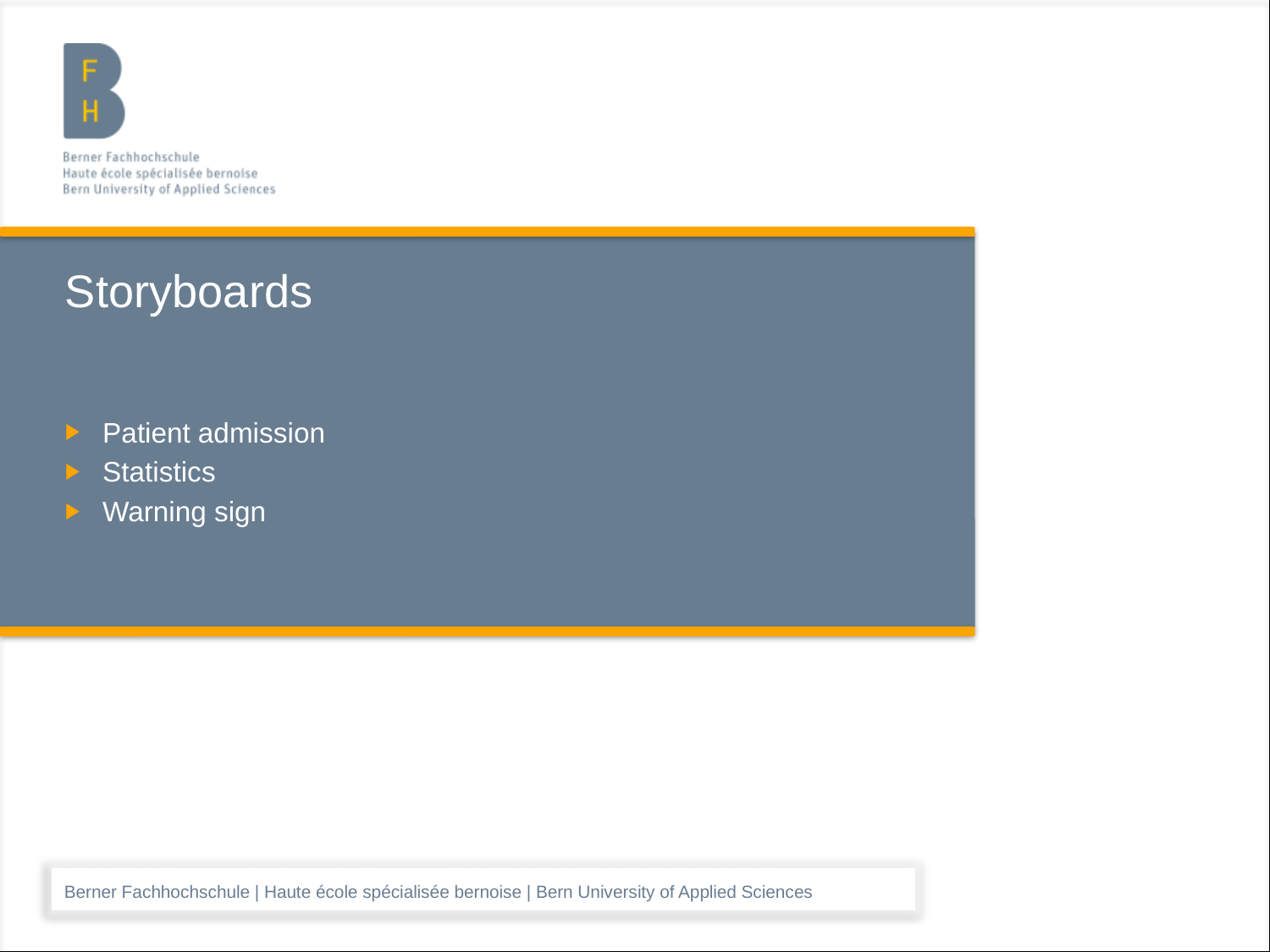

# Storyboards

Patient admission
Statistics
Warning sign
Berner Fachhochschule | Haute école spécialisée bernoise | Bern University of Applied Sciences